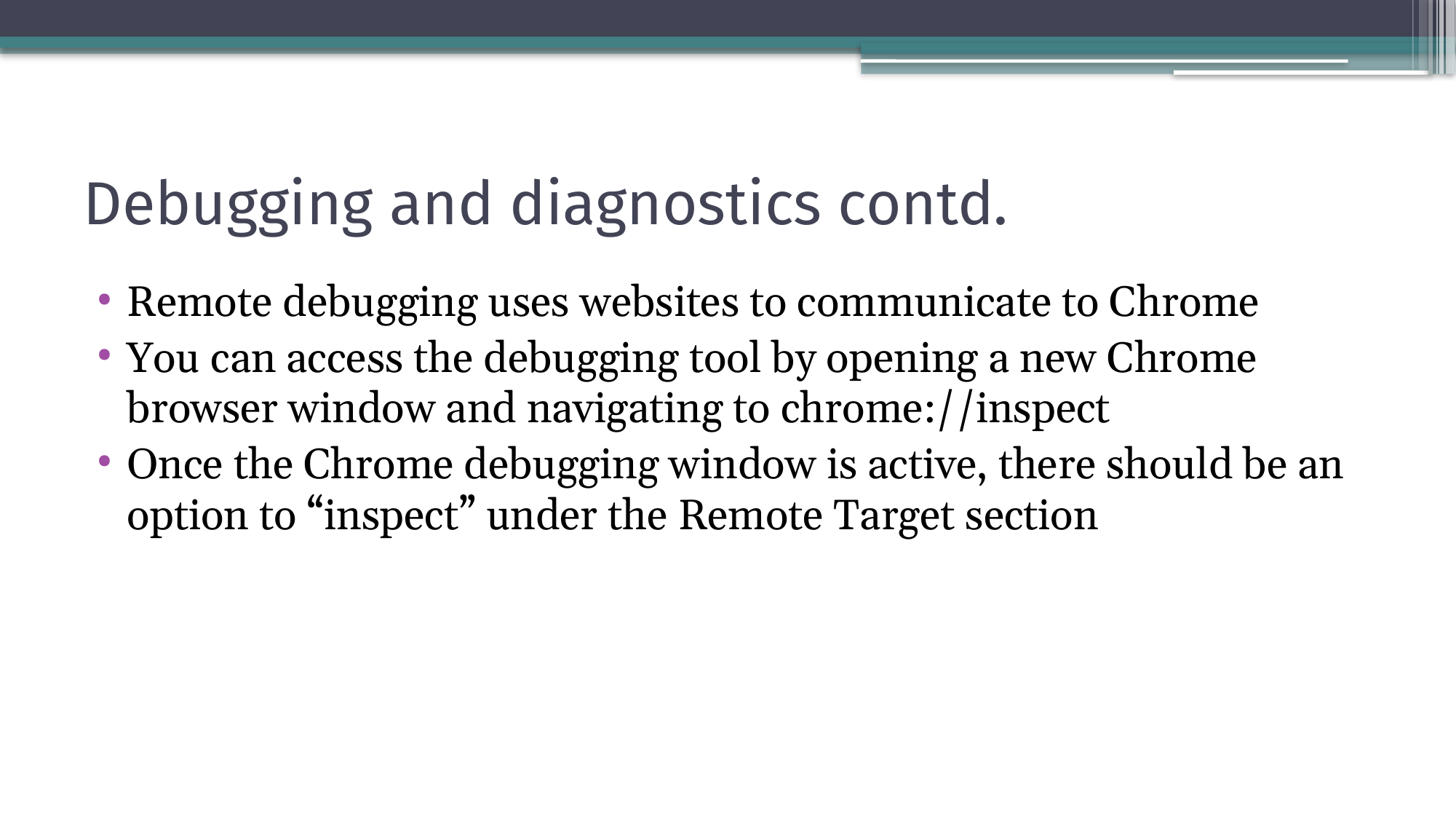

# Debugging and diagnostics contd.
Remote debugging uses websites to communicate to Chrome
You can access the debugging tool by opening a new Chrome browser window and navigating to chrome://inspect
Once the Chrome debugging window is active, there should be an option to “inspect” under the Remote Target section